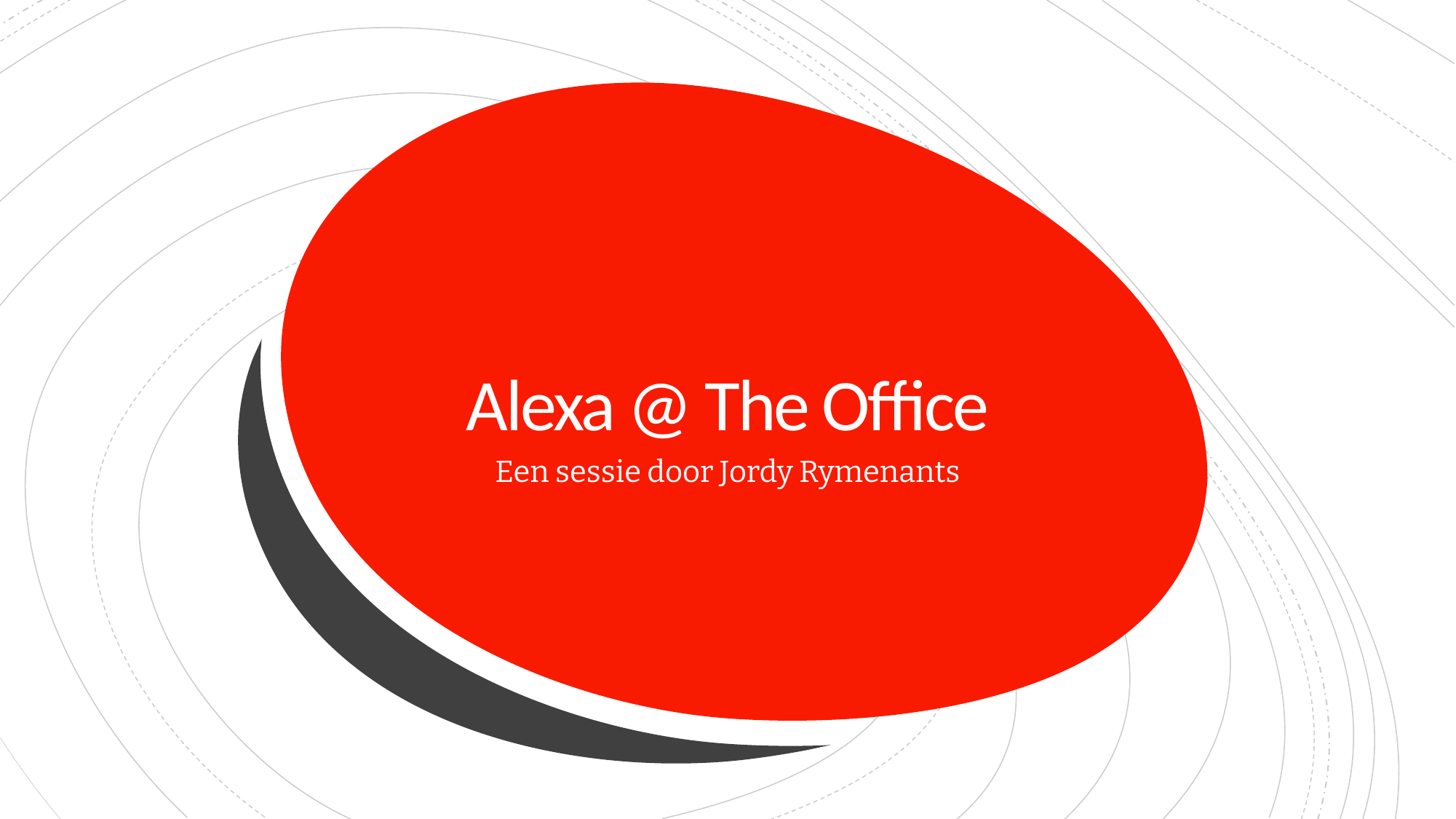

# Alexa @ The Office

Een sessie door Jordy Rymenants